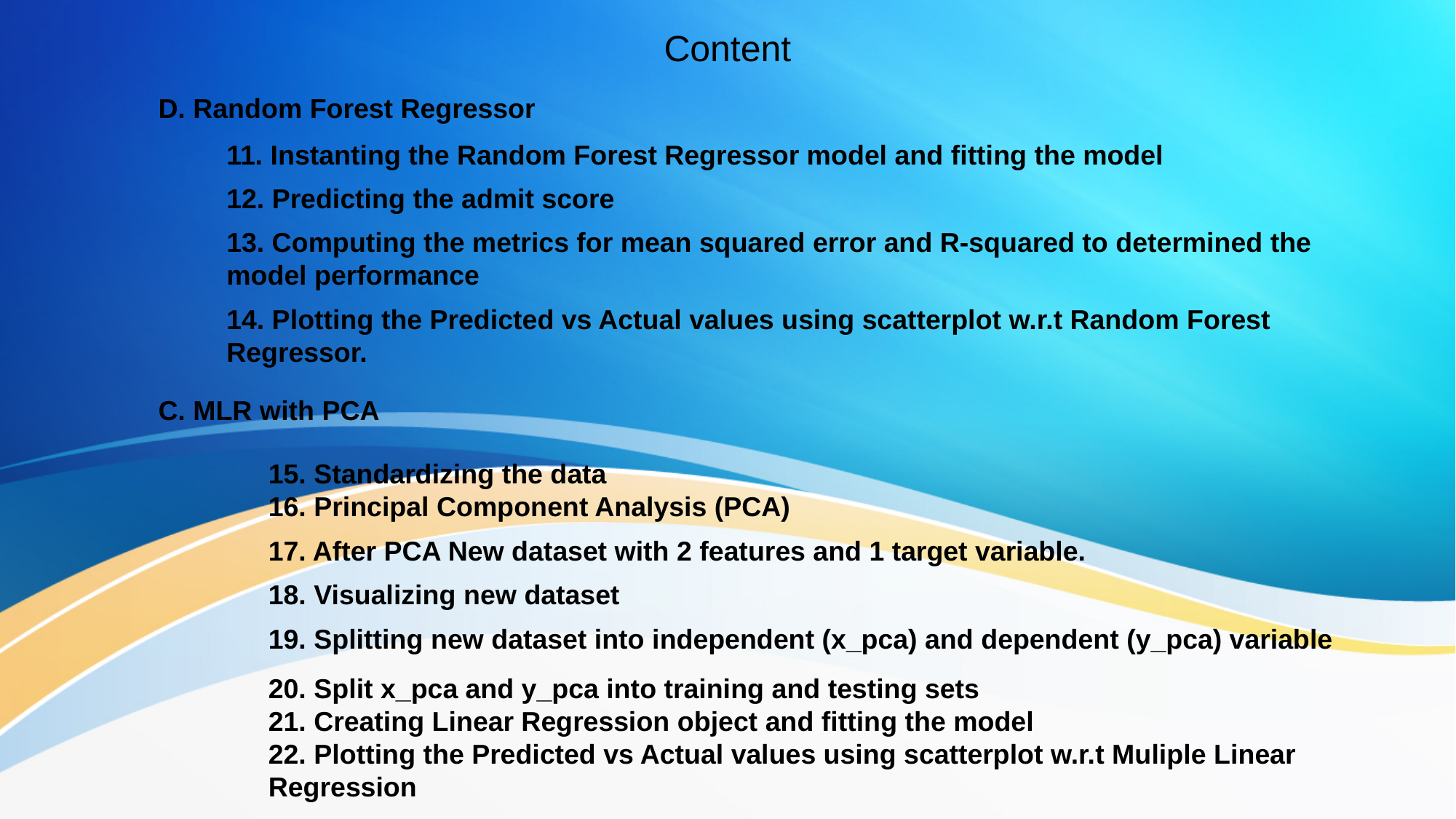

Content
D. Random Forest Regressor
11. Instanting the Random Forest Regressor model and fitting the model
12. Predicting the admit score
13. Computing the metrics for mean squared error and R-squared to determined the model performance
14. Plotting the Predicted vs Actual values using scatterplot w.r.t Random Forest Regressor.
C. MLR with PCA
15. Standardizing the data

16. Principal Component Analysis (PCA)
17. After PCA New dataset with 2 features and 1 target variable.
18. Visualizing new dataset
19. Splitting new dataset into independent (x_pca) and dependent (y_pca) variable
20. Split x_pca and y_pca into training and testing sets
21. Creating Linear Regression object and fitting the model
22. Plotting the Predicted vs Actual values using scatterplot w.r.t Muliple Linear Regression